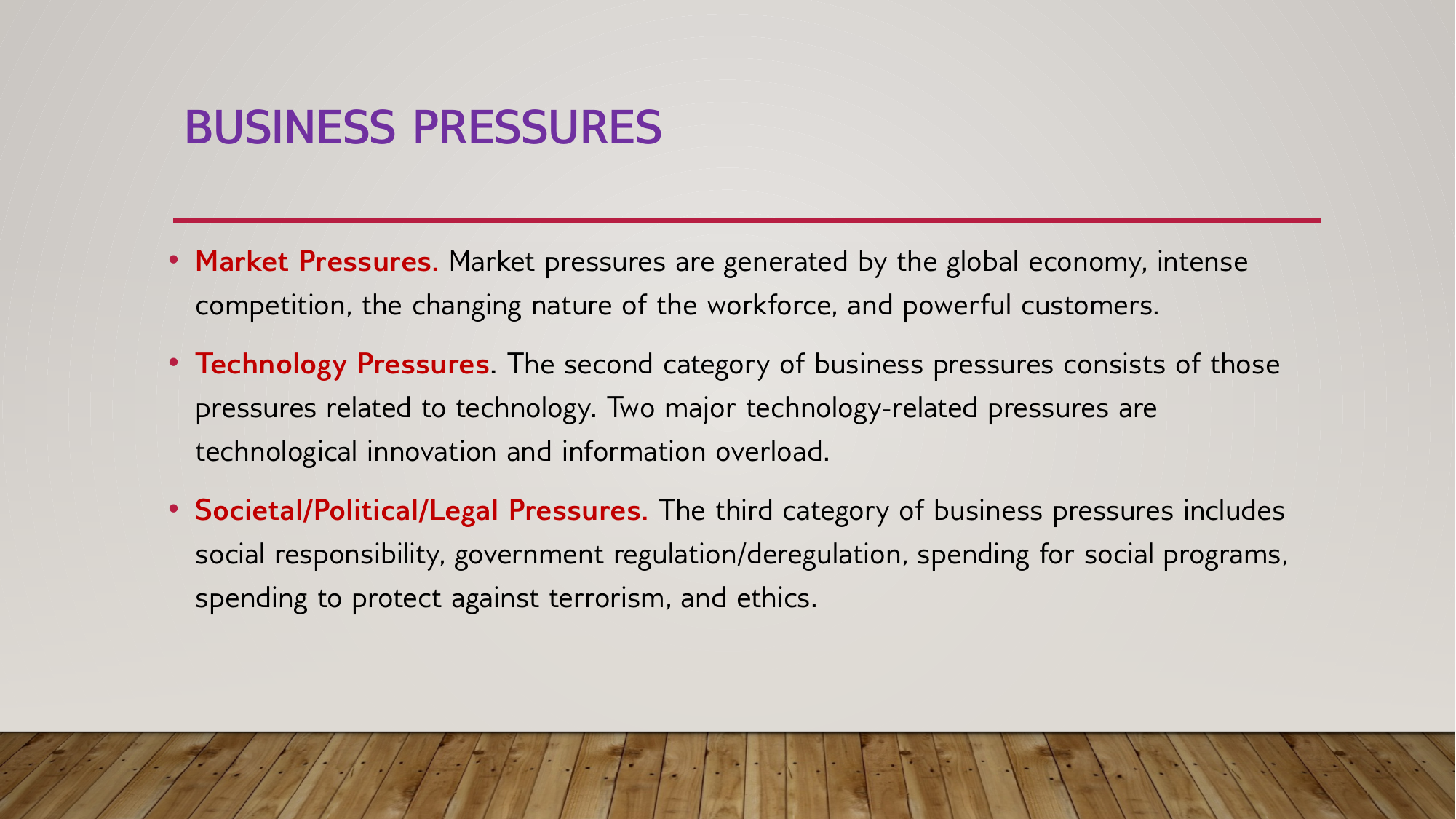

# Business Pressures
Market Pressures. Market pressures are generated by the global economy, intense competition, the changing nature of the workforce, and powerful customers.
Technology Pressures. The second category of business pressures consists of those pressures related to technology. Two major technology-related pressures are technological innovation and information overload.
Societal/Political/Legal Pressures. The third category of business pressures includes social responsibility, government regulation/deregulation, spending for social programs, spending to protect against terrorism, and ethics.